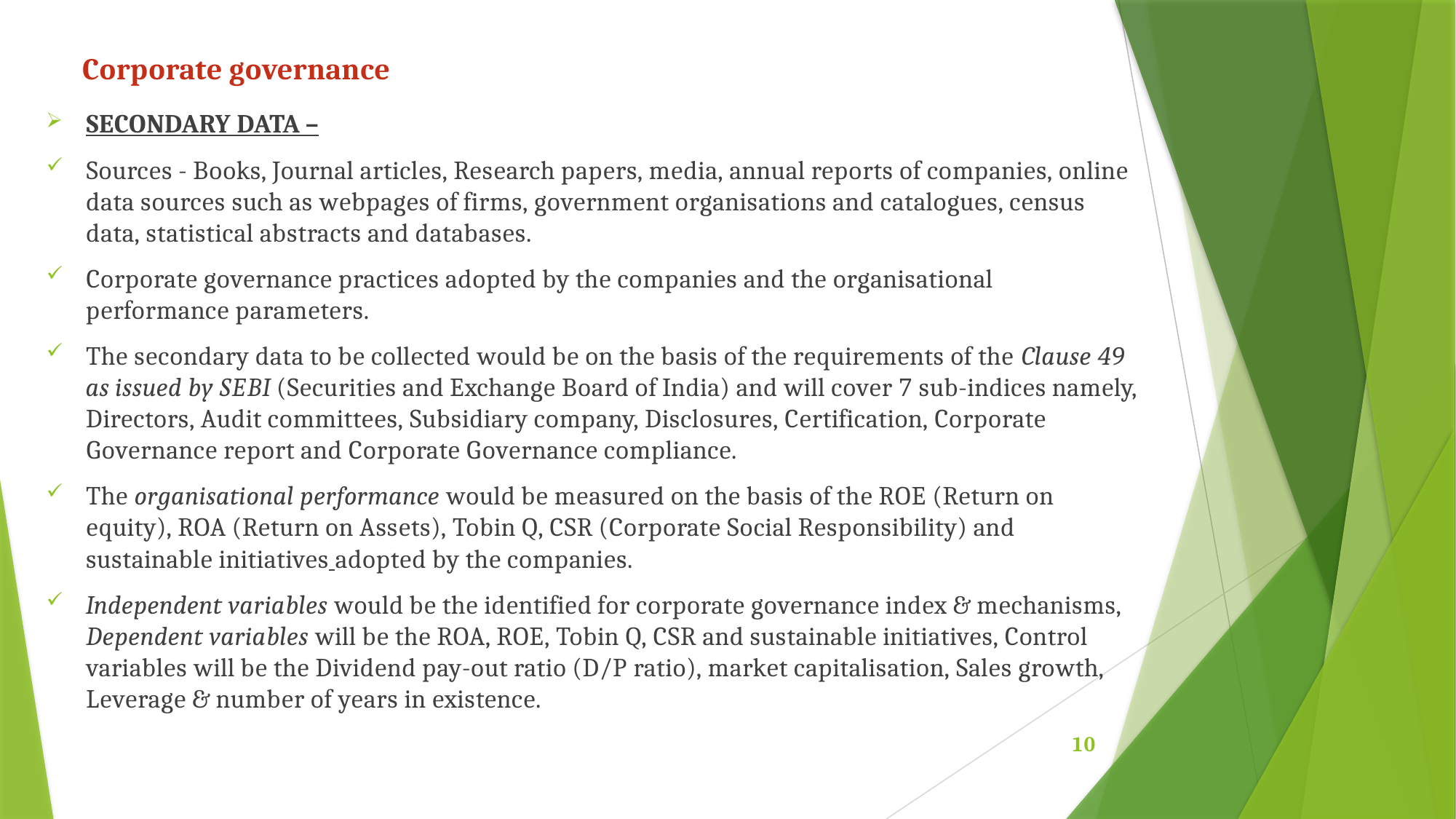

# Corporate governance
SECONDARY DATA –
Sources - Books, Journal articles, Research papers, media, annual reports of companies, online data sources such as webpages of firms, government organisations and catalogues, census data, statistical abstracts and databases.
Corporate governance practices adopted by the companies and the organisational performance parameters.
The secondary data to be collected would be on the basis of the requirements of the Clause 49 as issued by SEBI (Securities and Exchange Board of India) and will cover 7 sub-indices namely, Directors, Audit committees, Subsidiary company, Disclosures, Certification, Corporate Governance report and Corporate Governance compliance.
The organisational performance would be measured on the basis of the ROE (Return on equity), ROA (Return on Assets), Tobin Q, CSR (Corporate Social Responsibility) and sustainable initiatives adopted by the companies.
Independent variables would be the identified for corporate governance index & mechanisms, Dependent variables will be the ROA, ROE, Tobin Q, CSR and sustainable initiatives, Control variables will be the Dividend pay-out ratio (D/P ratio), market capitalisation, Sales growth, Leverage & number of years in existence.

10